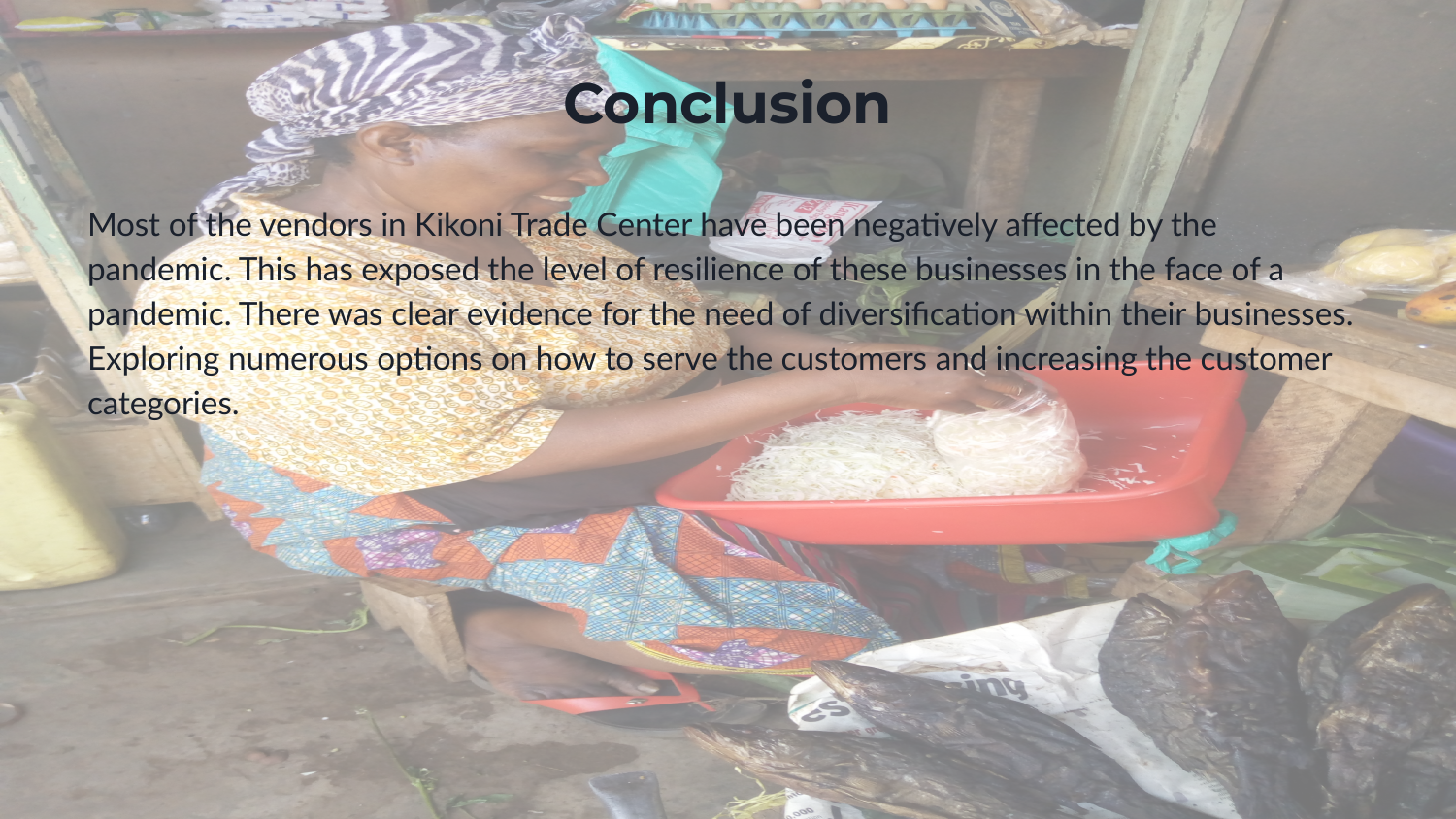

# Conclusion
Most of the vendors in Kikoni Trade Center have been negatively affected by the pandemic. This has exposed the level of resilience of these businesses in the face of a pandemic. There was clear evidence for the need of diversification within their businesses. Exploring numerous options on how to serve the customers and increasing the customer categories.